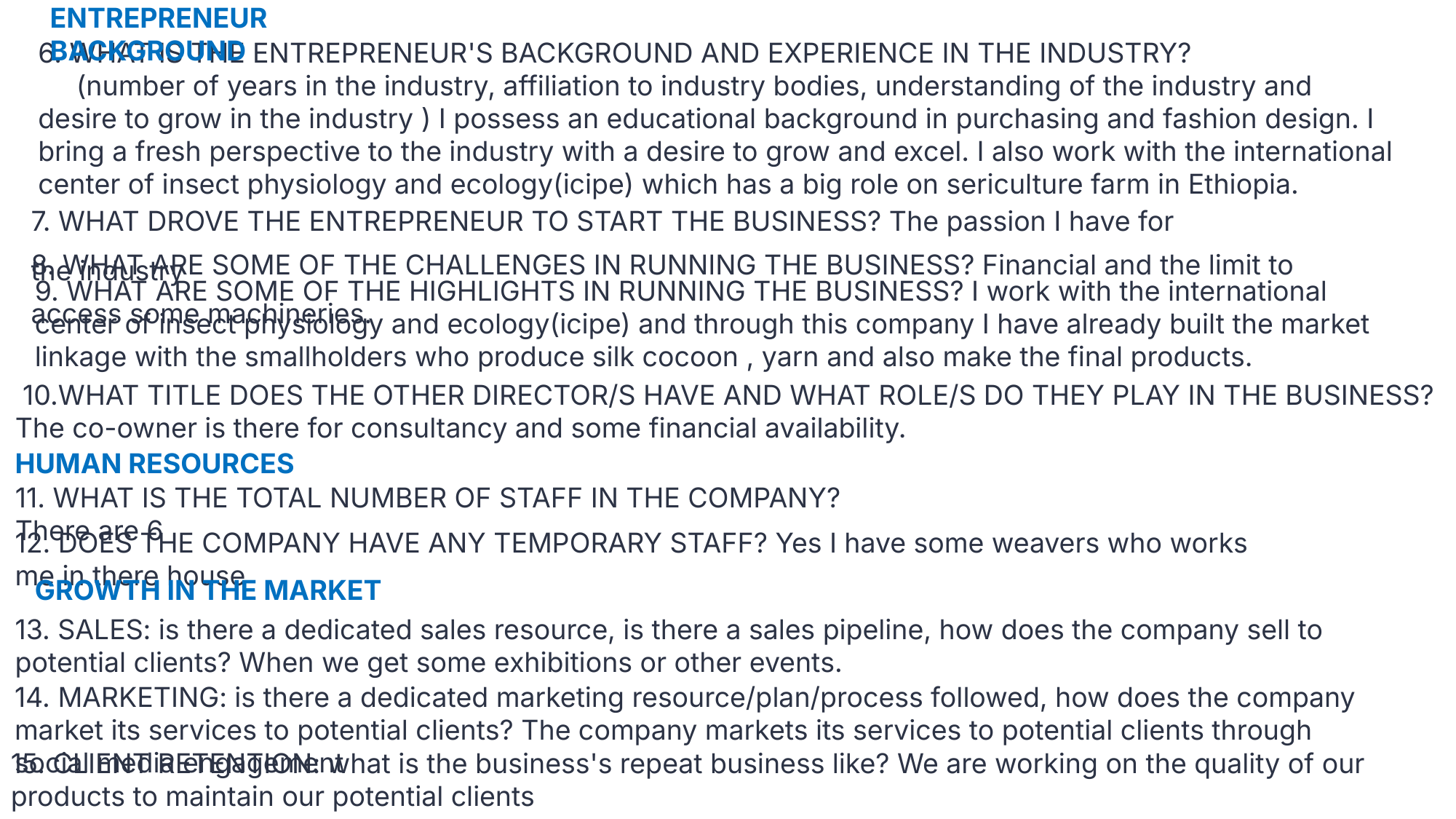

ENTREPRENEUR BACKGROUND

6. WHAT IS THE ENTREPRENEUR'S BACKGROUND AND EXPERIENCE IN THE INDUSTRY?
     (number of years in the industry, affiliation to industry bodies, understanding of the industry and desire to grow in the industry ) I possess an educational background in purchasing and fashion design. I bring a fresh perspective to the industry with a desire to grow and excel. I also work with the international center of insect physiology and ecology(icipe) which has a big role on sericulture farm in Ethiopia.

7. WHAT DROVE THE ENTREPRENEUR TO START THE BUSINESS? The passion I have for the industry
8. WHAT ARE SOME OF THE CHALLENGES IN RUNNING THE BUSINESS? Financial and the limit to access some machineries.
9. WHAT ARE SOME OF THE HIGHLIGHTS IN RUNNING THE BUSINESS? I work with the international center of insect physiology and ecology(icipe) and through this company I have already built the market linkage with the smallholders who produce silk cocoon , yarn and also make the final products.
 10.WHAT TITLE DOES THE OTHER DIRECTOR/S HAVE AND WHAT ROLE/S DO THEY PLAY IN THE BUSINESS? The co-owner is there for consultancy and some financial availability.
HUMAN RESOURCES
11. WHAT IS THE TOTAL NUMBER OF STAFF IN THE COMPANY? There are 6
12. DOES THE COMPANY HAVE ANY TEMPORARY STAFF? Yes I have some weavers who works me in there house
GROWTH IN THE MARKET
13. SALES: is there a dedicated sales resource, is there a sales pipeline, how does the company sell to potential clients? When we get some exhibitions or other events.
14. MARKETING: is there a dedicated marketing resource/plan/process followed, how does the company market its services to potential clients? The company markets its services to potential clients through social media engagement
15. CLIENT RETENTION: what is the business's repeat business like? We are working on the quality of our products to maintain our potential clients